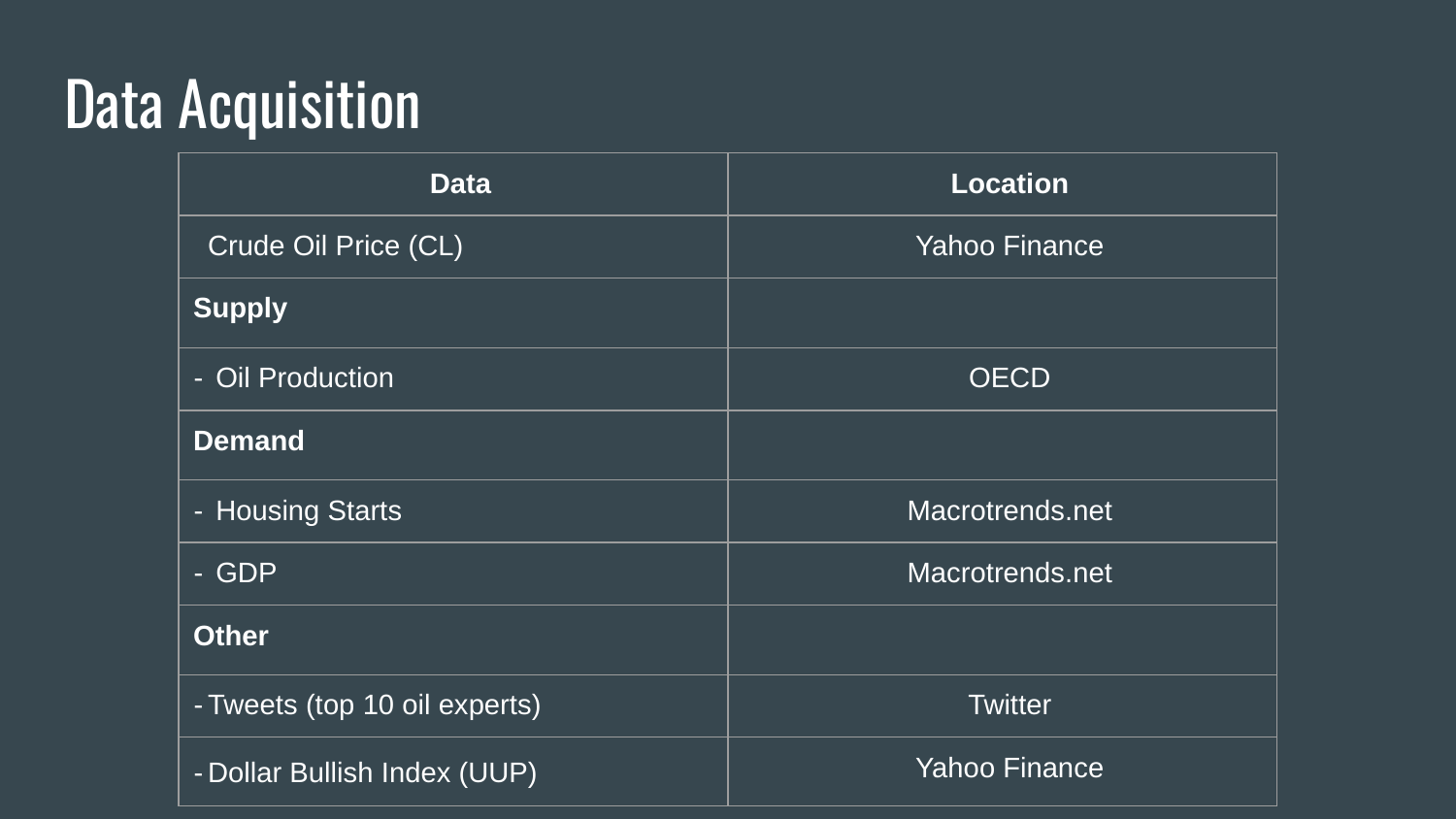

# Data Acquisition
| Data | Location |
| --- | --- |
| Crude Oil Price (CL) | Yahoo Finance |
| Supply |  |
| Oil Production | OECD |
| Demand |  |
| Housing Starts | Macrotrends.net |
| GDP | Macrotrends.net |
| Other |  |
| Tweets (top 10 oil experts) | Twitter |
| Dollar Bullish Index (UUP) | Yahoo Finance |